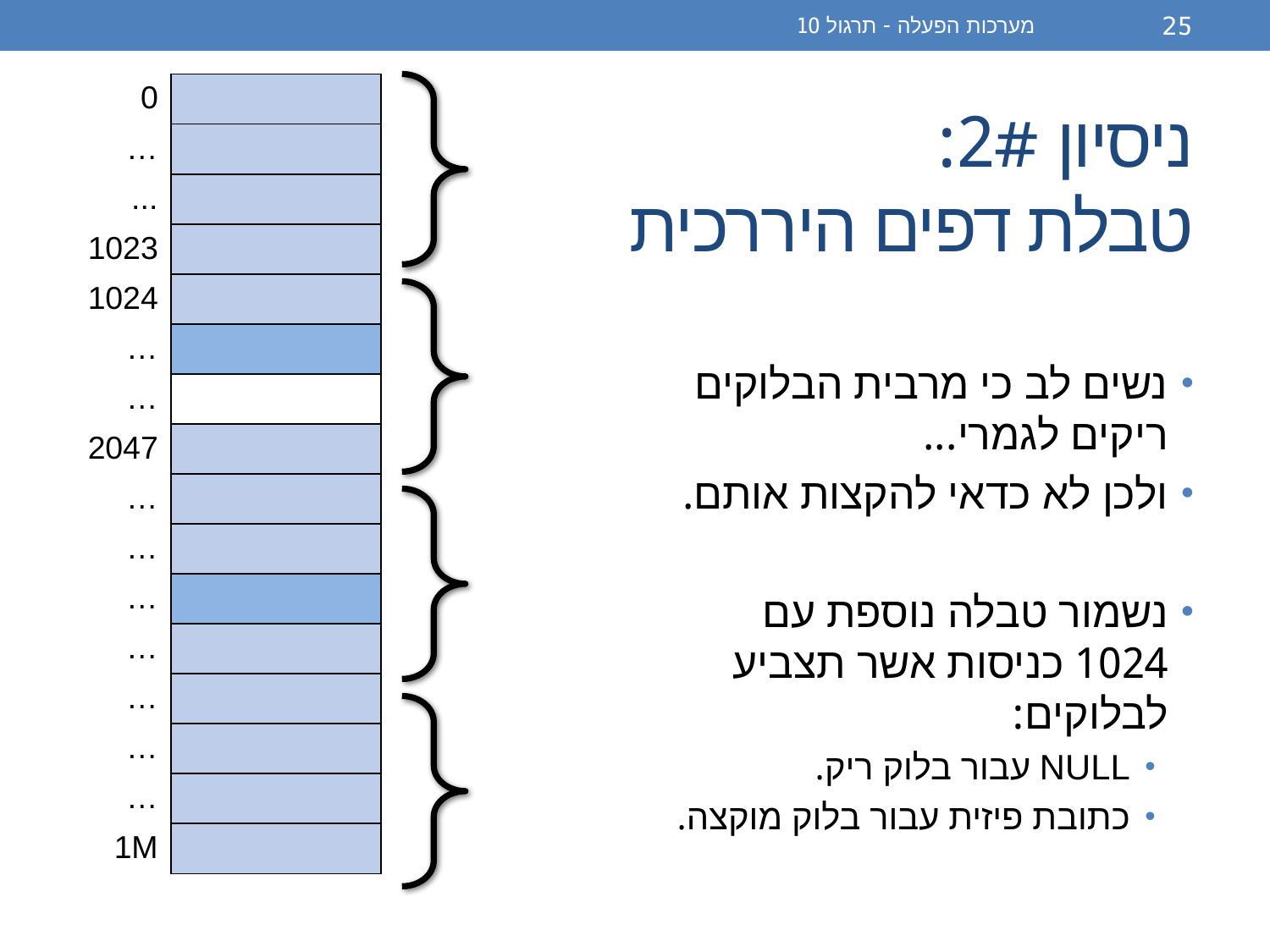

מערכות הפעלה - תרגול 10
25
# ניסיון 2#: טבלת דפים היררכית
| 0 |  |
| --- | --- |
| … |  |
| ... |  |
| 1023 |  |
| 1024 |  |
| … |  |
| … |  |
| 2047 |  |
| … |  |
| … |  |
| … |  |
| … |  |
| … |  |
| … |  |
| … |  |
| 1M |  |

נשים לב כי מרבית הבלוקים ריקים לגמרי...
ולכן לא כדאי להקצות אותם.

נשמור טבלה נוספת עם 1024 כניסות אשר תצביע לבלוקים:
NULL עבור בלוק ריק.
כתובת פיזית עבור בלוק מוקצה.